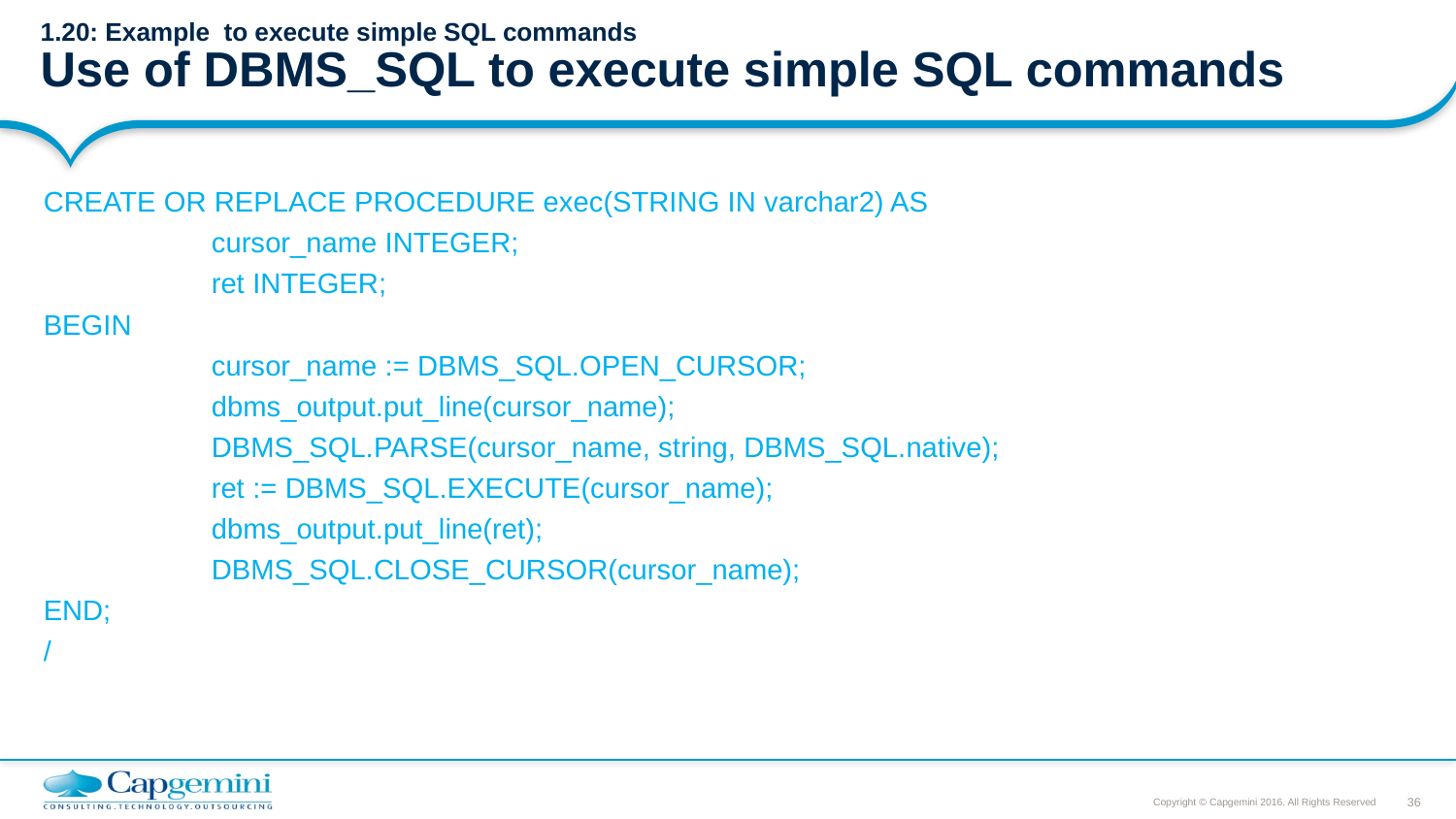

# 1.20: Example  to execute simple SQL commands Use of DBMS_SQL to execute simple SQL commands

CREATE OR REPLACE PROCEDURE exec(STRING IN varchar2) AS
		cursor_name INTEGER;
		ret INTEGER;
BEGIN
		cursor_name := DBMS_SQL.OPEN_CURSOR;
		dbms_output.put_line(cursor_name);
		DBMS_SQL.PARSE(cursor_name, string, DBMS_SQL.native);
		ret := DBMS_SQL.EXECUTE(cursor_name);
		dbms_output.put_line(ret);
		DBMS_SQL.CLOSE_CURSOR(cursor_name);
END;
/